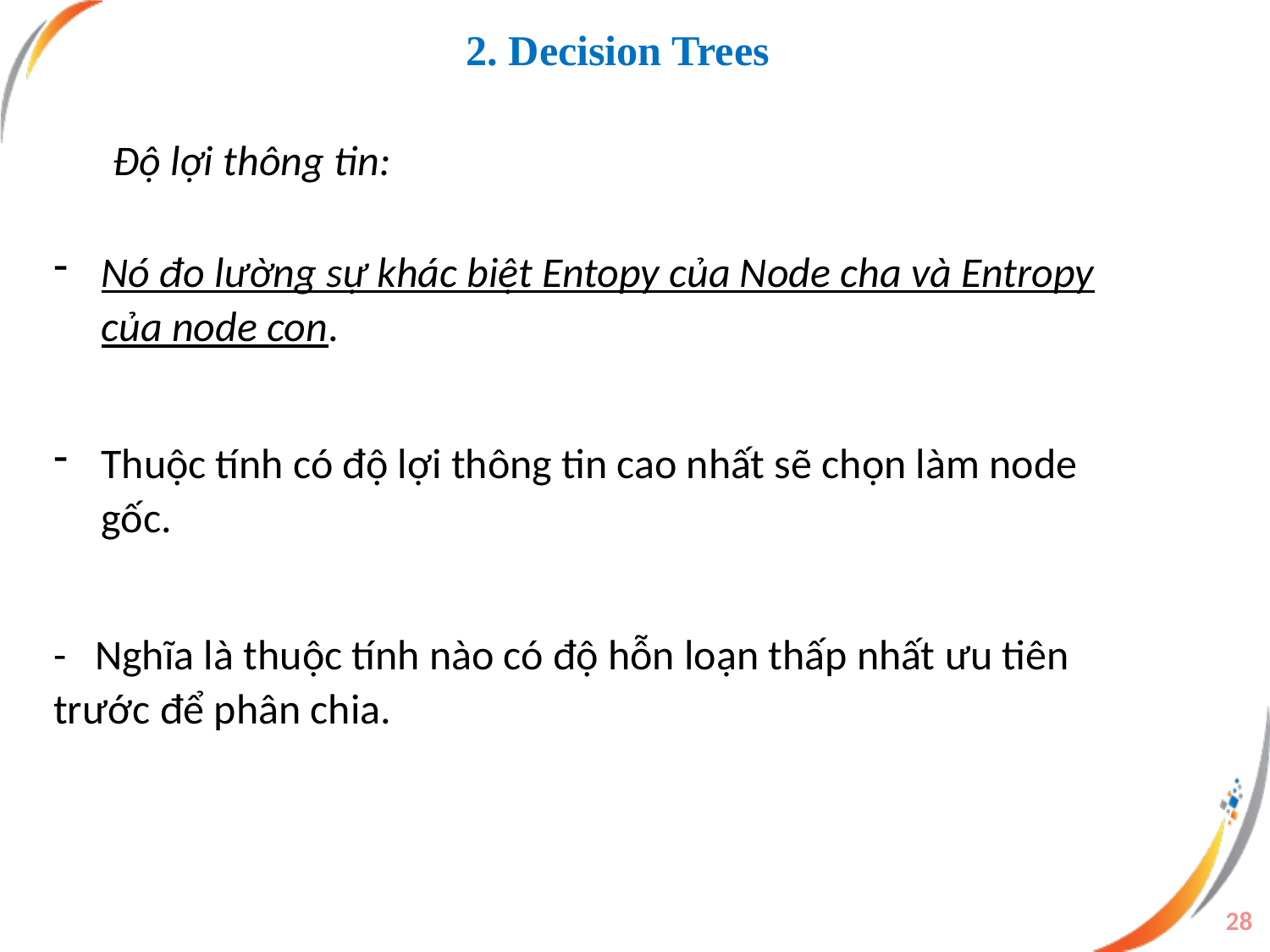

# 2. Decision Trees
Độ lợi thông tin:
Nó đo lường sự khác biệt Entopy của Node cha và Entropy của node con.

Thuộc tính có độ lợi thông tin cao nhất sẽ chọn làm node gốc.

-   Nghĩa là thuộc tính nào có độ hỗn loạn thấp nhất ưu tiên trước để phân chia.
28